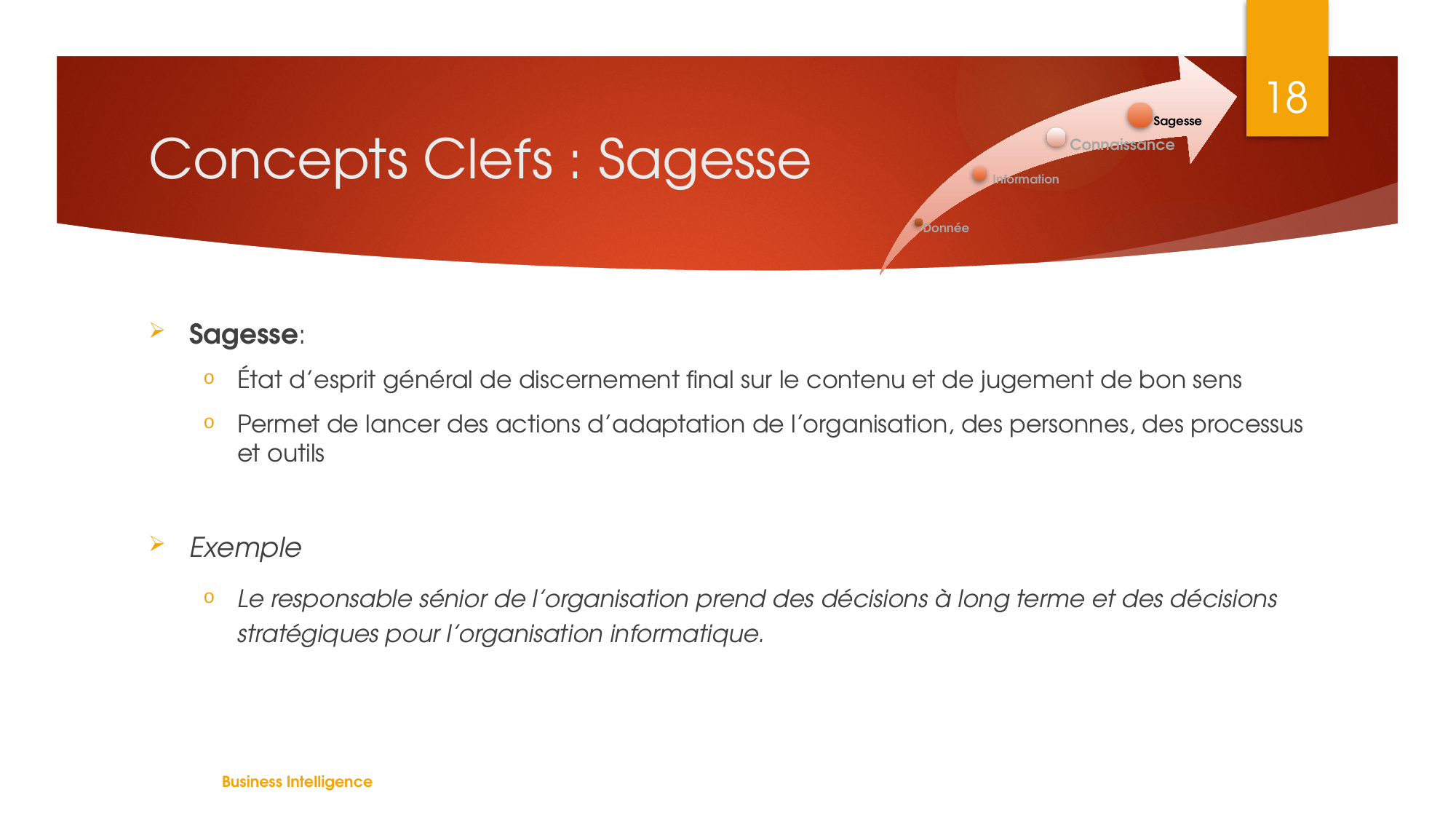

18
Donnée
Information
Connaissance
Sagesse
# Concepts Clefs : Sagesse
Sagesse:
État d’esprit général de discernement final sur le contenu et de jugement de bon sens
Permet de lancer des actions d’adaptation de l’organisation, des personnes, des processus et outils

Exemple
Le responsable sénior de l’organisation prend des décisions à long terme et des décisions stratégiques pour l’organisation informatique.
Business Intelligence